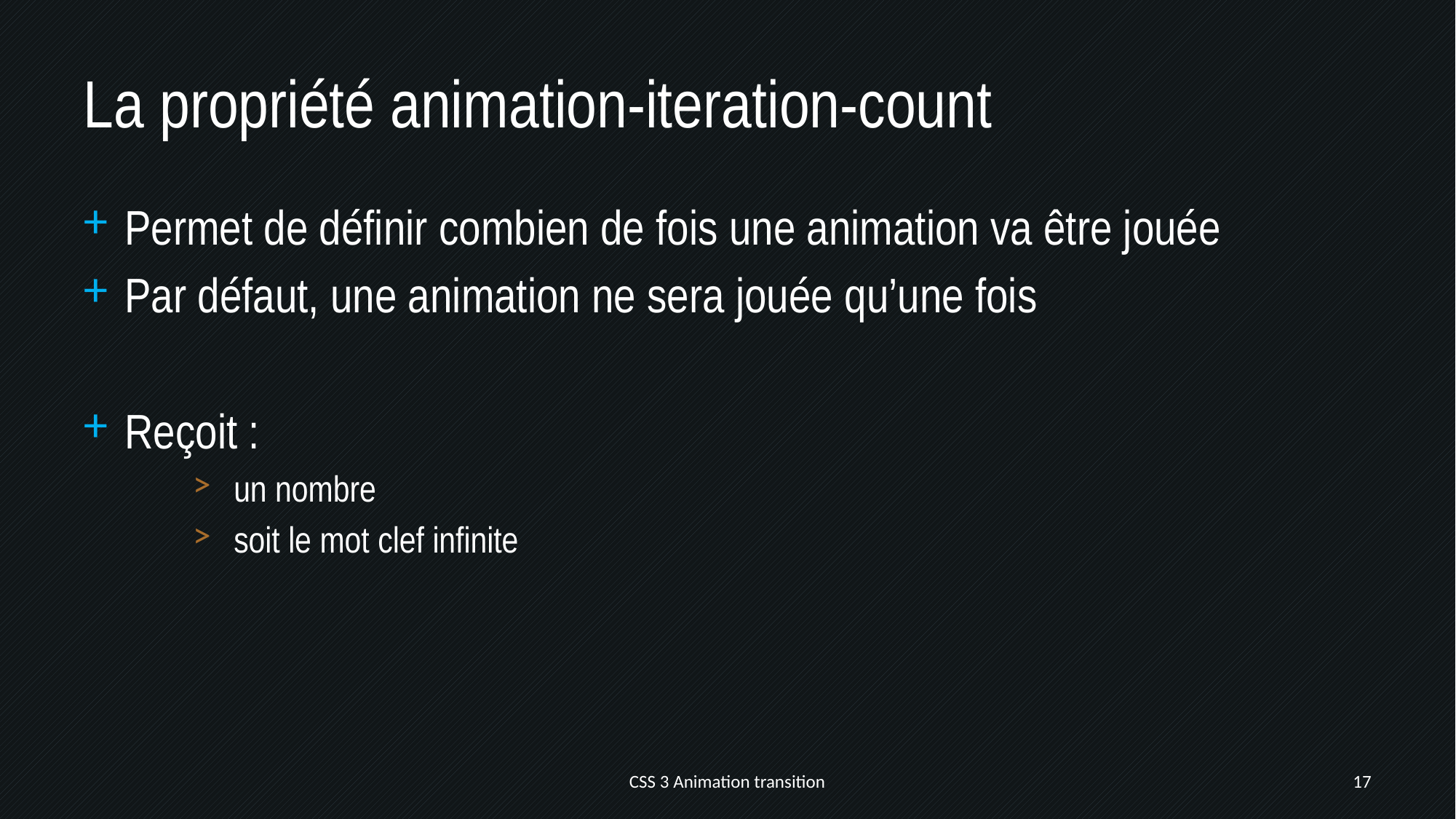

# La propriété animation-iteration-count
Permet de définir combien de fois une animation va être jouée
Par défaut, une animation ne sera jouée qu’une fois

Reçoit :
un nombre
soit le mot clef infinite
CSS 3 Animation transition
17